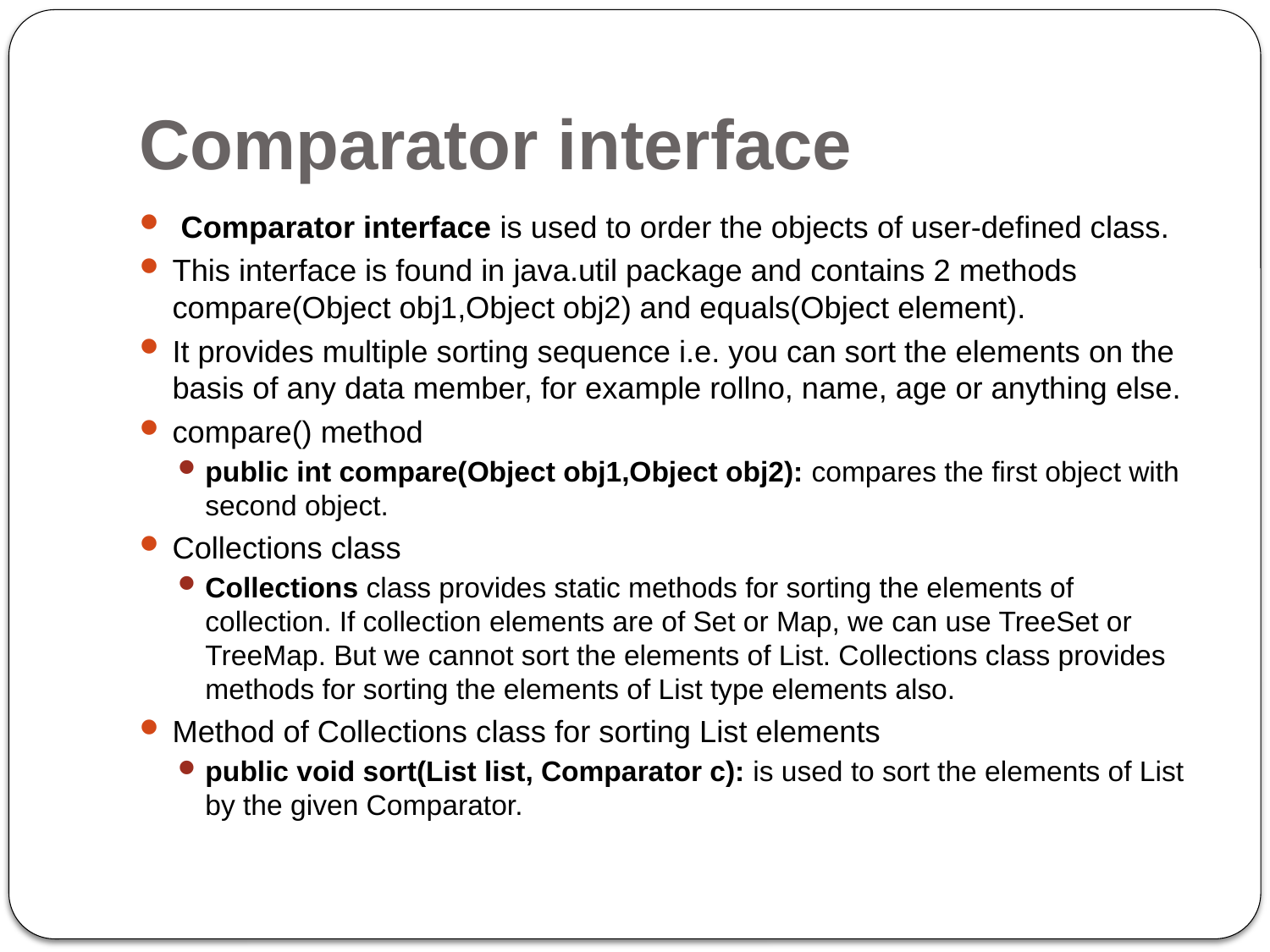

# Comparator interface
 Comparator interface is used to order the objects of user-defined class.
This interface is found in java.util package and contains 2 methods compare(Object obj1,Object obj2) and equals(Object element).
It provides multiple sorting sequence i.e. you can sort the elements on the basis of any data member, for example rollno, name, age or anything else.
compare() method
public int compare(Object obj1,Object obj2): compares the first object with second object.
Collections class
Collections class provides static methods for sorting the elements of collection. If collection elements are of Set or Map, we can use TreeSet or TreeMap. But we cannot sort the elements of List. Collections class provides methods for sorting the elements of List type elements also.
Method of Collections class for sorting List elements
public void sort(List list, Comparator c): is used to sort the elements of List by the given Comparator.